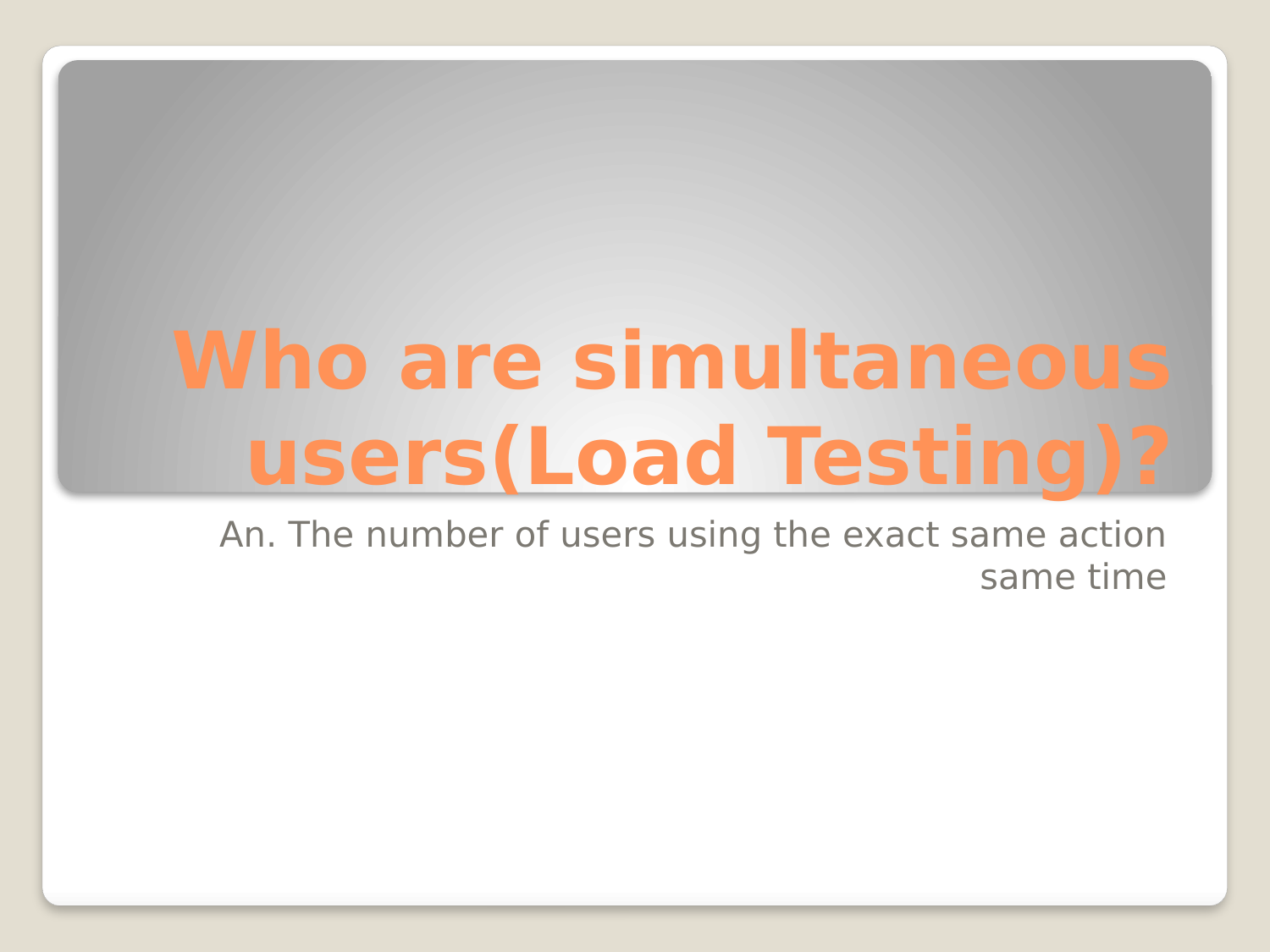

# Who are simultaneous users(Load Testing)?
An. The number of users using the exact same action same time